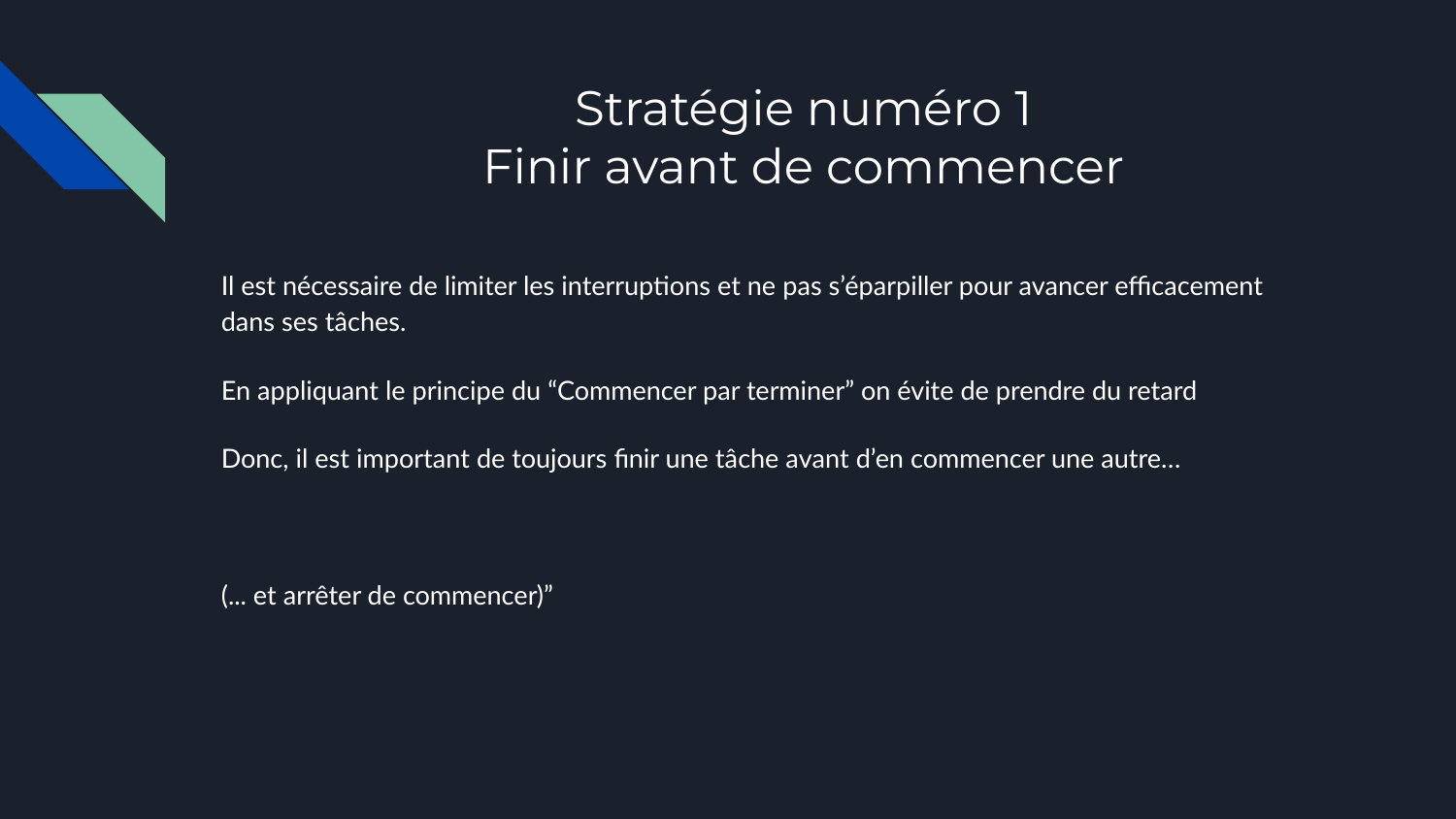

# Stratégie numéro 1
Finir avant de commencer
Il est nécessaire de limiter les interruptions et ne pas s’éparpiller pour avancer efficacement dans ses tâches.
En appliquant le principe du “Commencer par terminer” on évite de prendre du retard
Donc, il est important de toujours finir une tâche avant d’en commencer une autre…

(... et arrêter de commencer)”